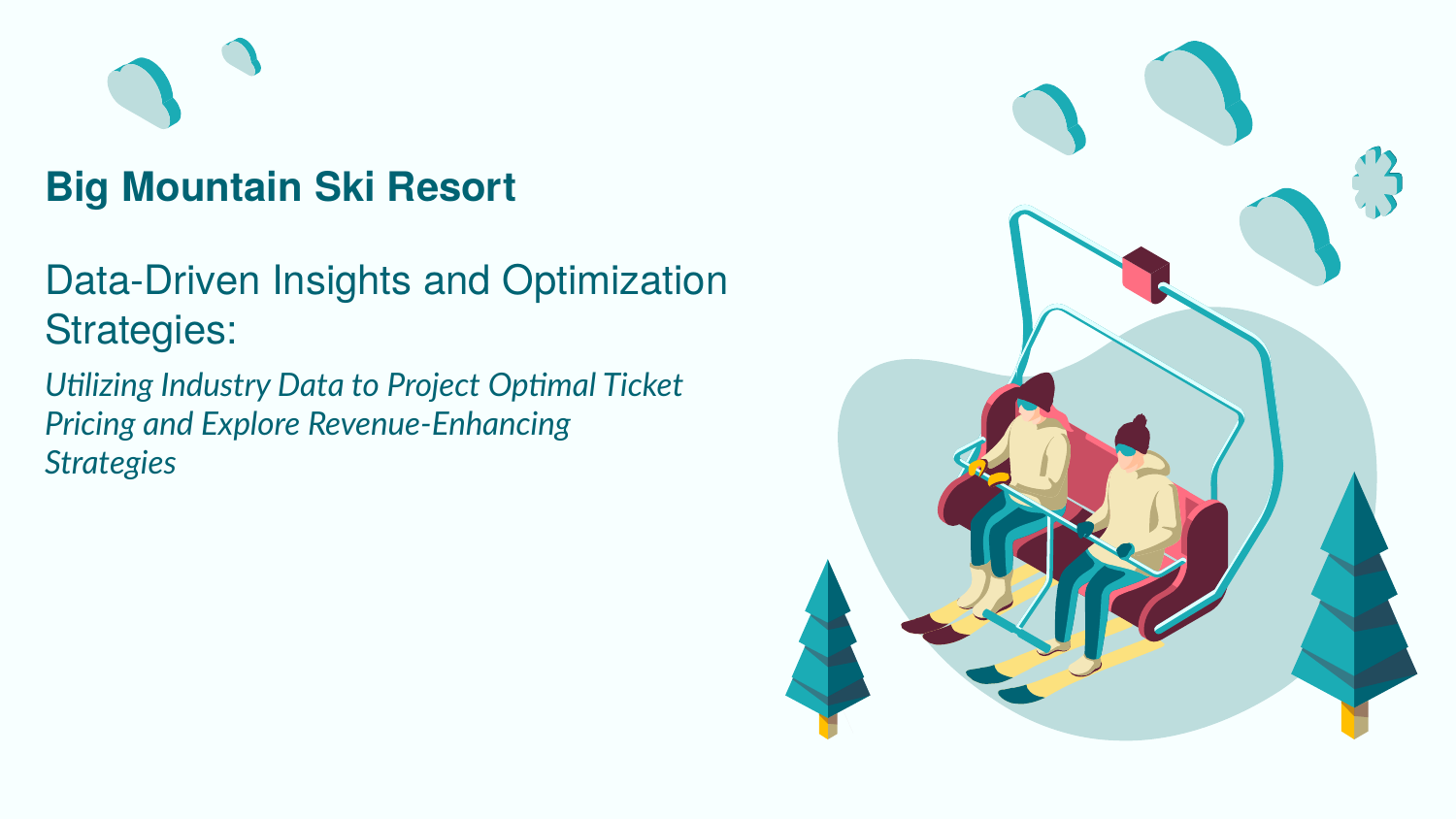

# Big Mountain Ski Resort Data-Driven Insights and Optimization Strategies:

Utilizing Industry Data to Project Optimal Ticket Pricing and Explore Revenue-Enhancing Strategies